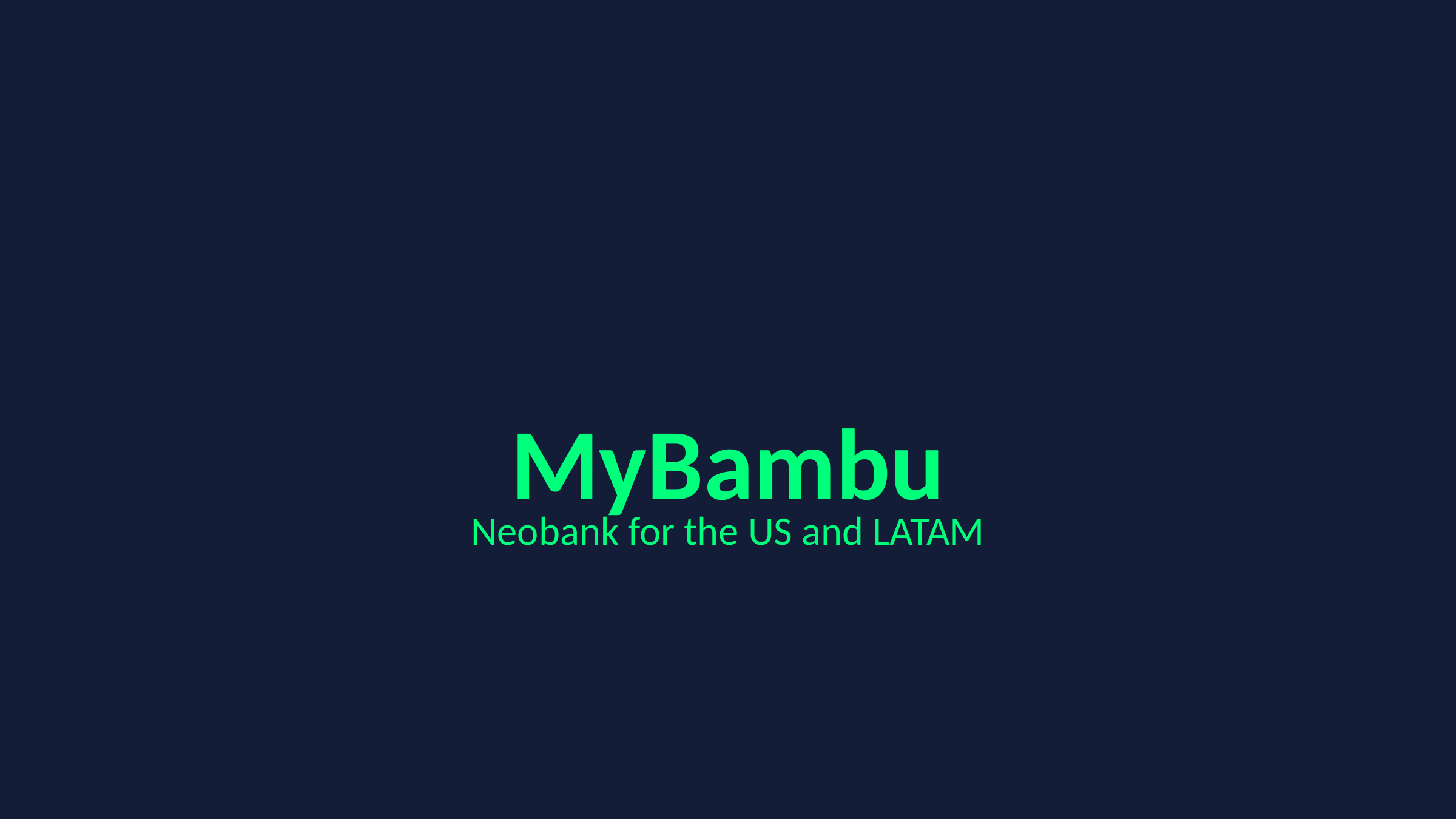

MyBambu
Neobank for the US and LATAM